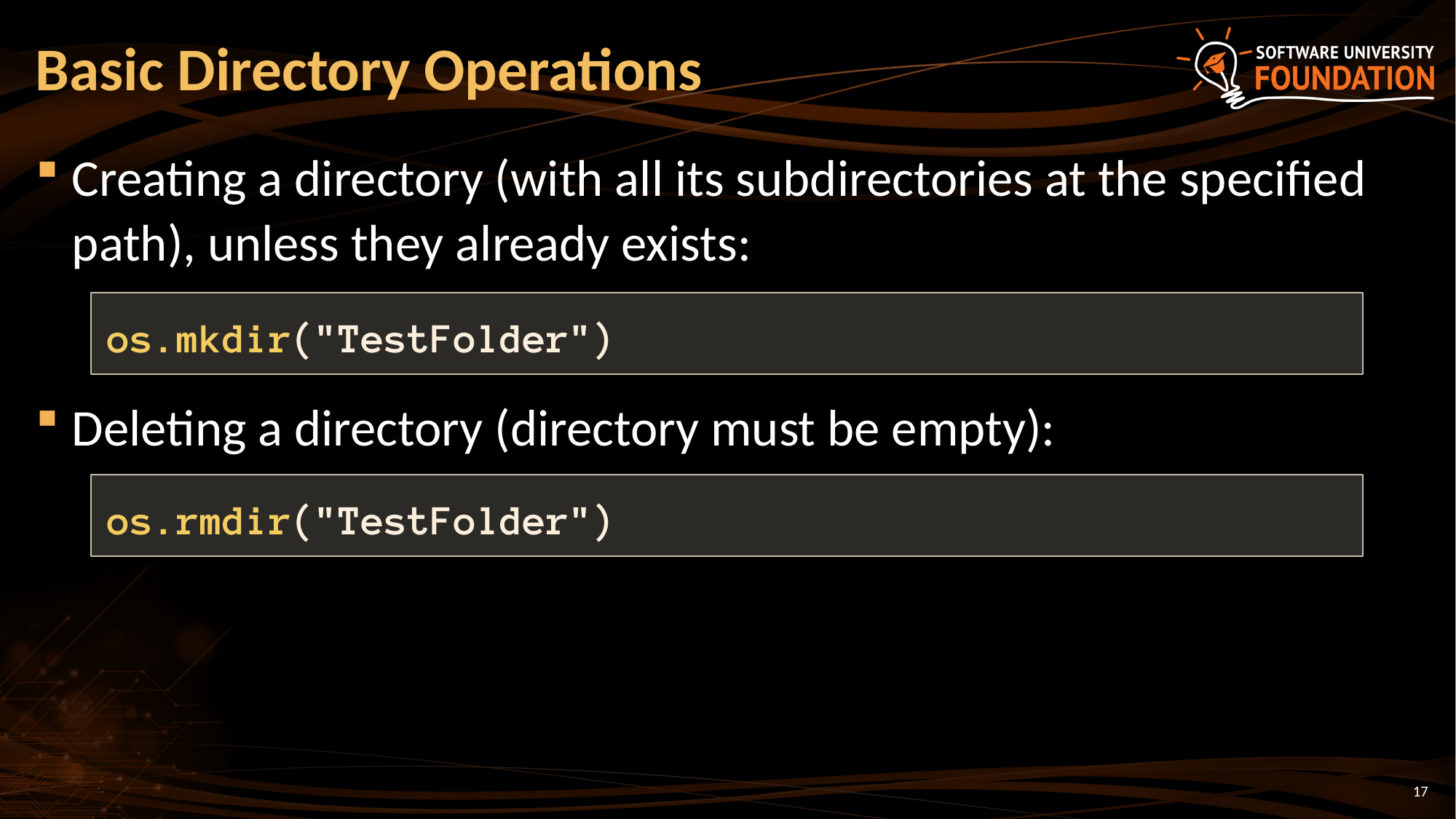

# Basic Directory Operations
Creating a directory (with all its subdirectories at the specified path), unless they already exists:

Deleting a directory (directory must be empty):

os.mkdir("TestFolder")
os.rmdir("TestFolder")
17